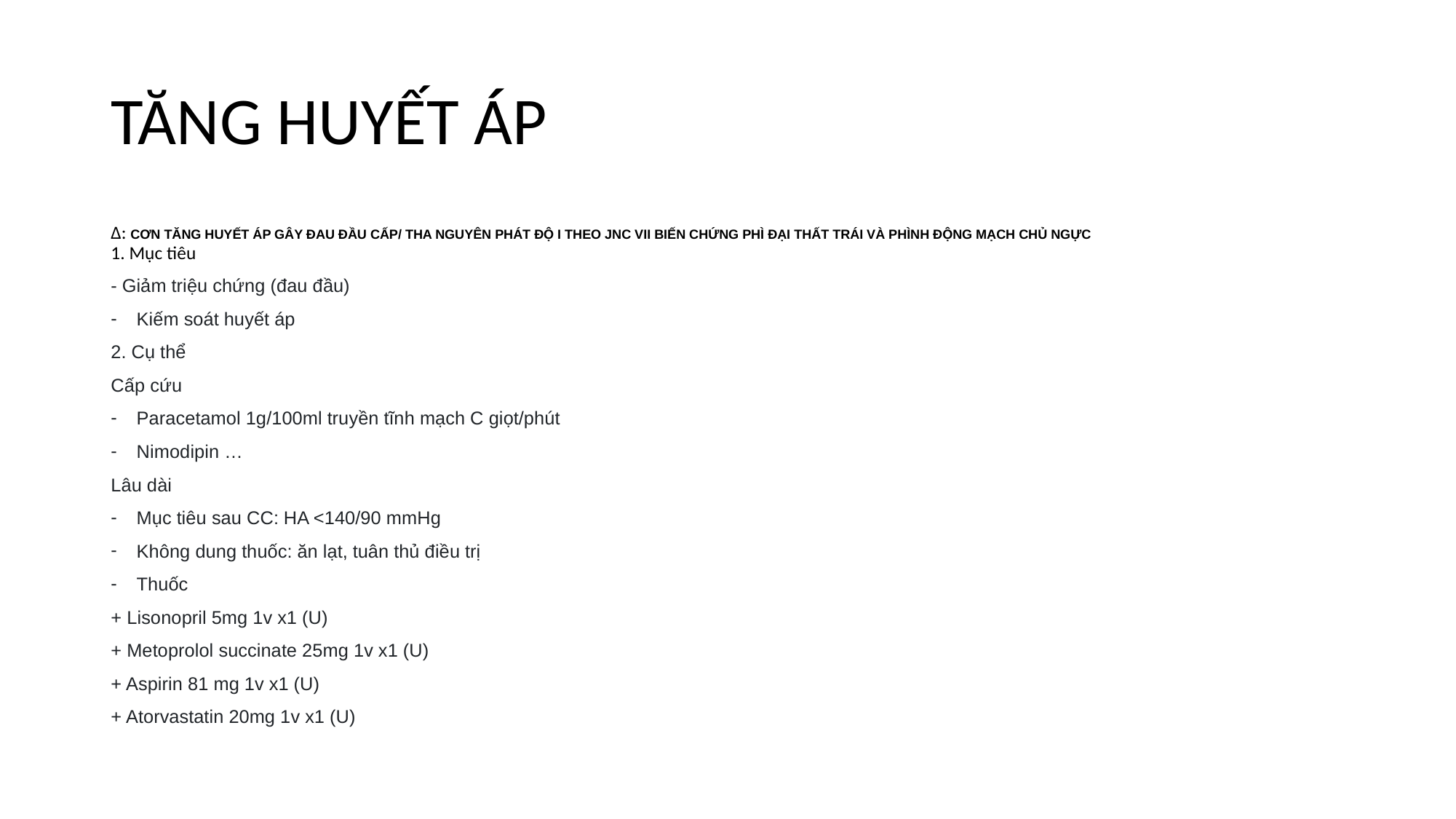

# TĂNG HUYẾT ÁP
Δ: CƠN TĂNG HUYẾT ÁP GÂY ĐAU ĐẦU CẤP/ THA NGUYÊN PHÁT ĐỘ I THEO JNC VII BIẾN CHỨNG PHÌ ĐẠI THẤT TRÁI VÀ PHÌNH ĐỘNG MẠCH CHỦ NGỰC
1. Mục tiêu
- Giảm triệu chứng (đau đầu)
Kiếm soát huyết áp
2. Cụ thể
Cấp cứu
Paracetamol 1g/100ml truyền tĩnh mạch C giọt/phút
Nimodipin …
Lâu dài
Mục tiêu sau CC: HA <140/90 mmHg
Không dung thuốc: ăn lạt, tuân thủ điều trị
Thuốc
+ Lisonopril 5mg 1v x1 (U)
+ Metoprolol succinate 25mg 1v x1 (U)
+ Aspirin 81 mg 1v x1 (U)
+ Atorvastatin 20mg 1v x1 (U)